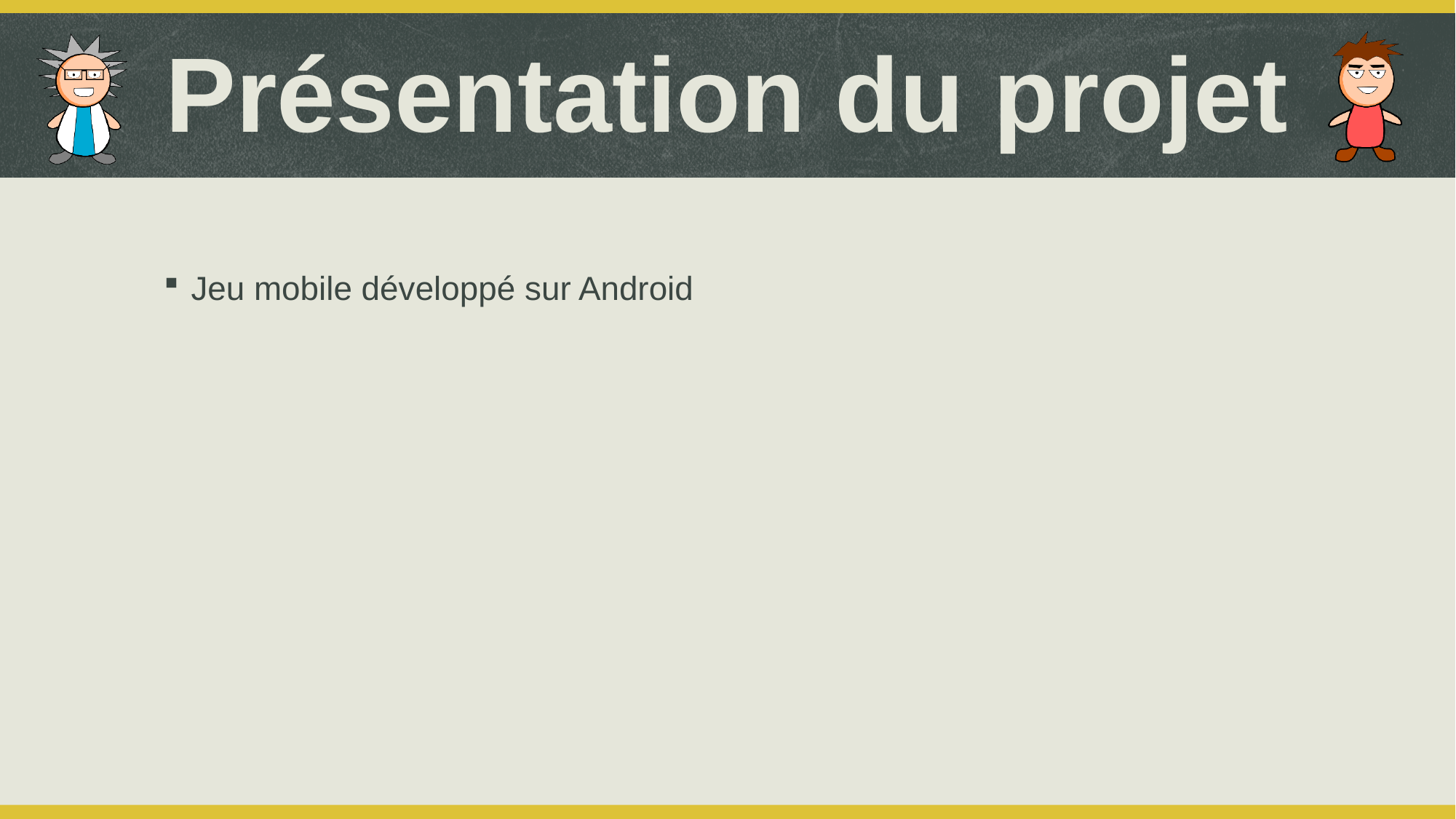

# Présentation du projet
Jeu mobile développé sur Android